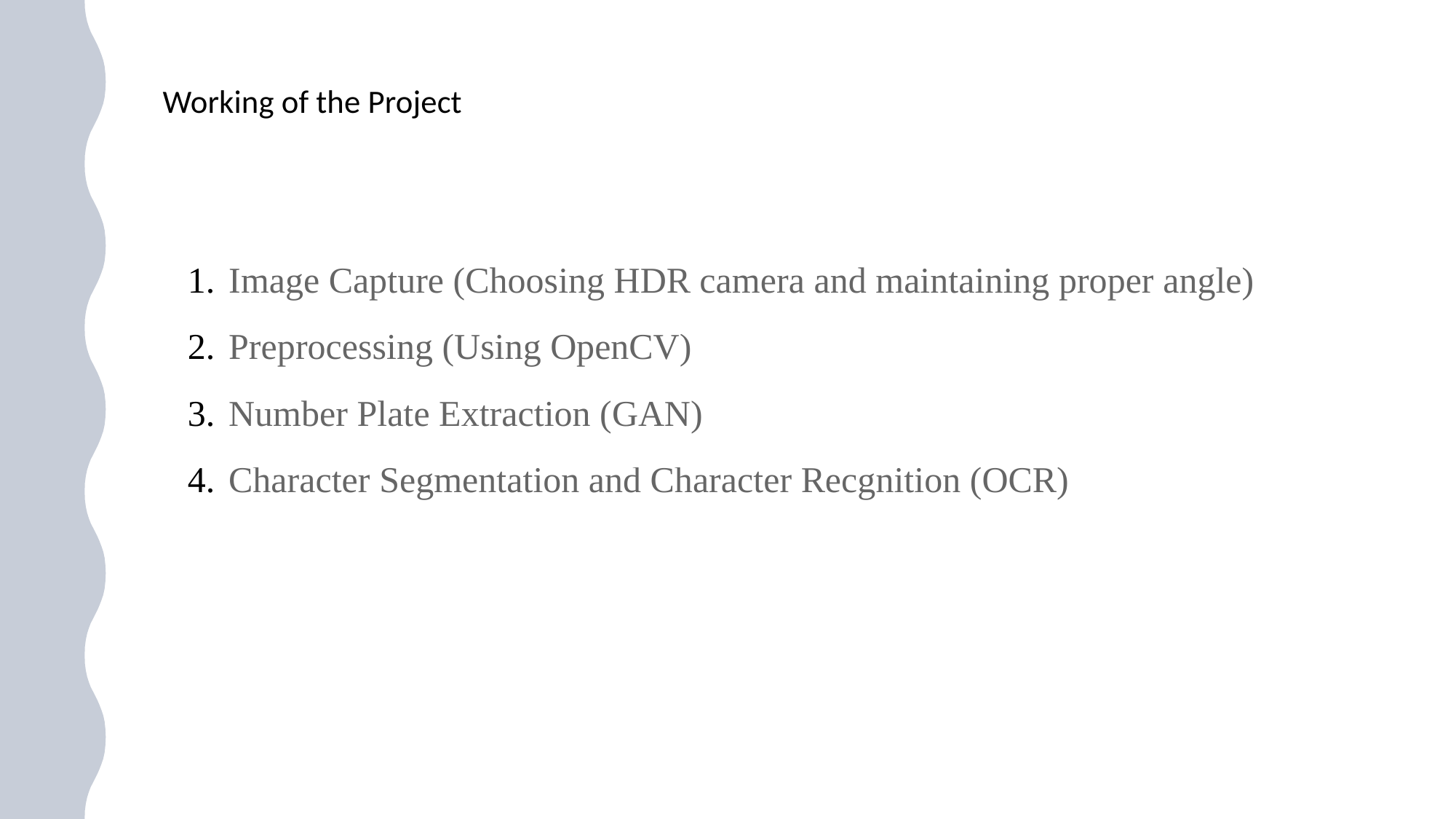

# Working of the Project
Image Capture (Choosing HDR camera and maintaining proper angle)
Preprocessing (Using OpenCV)
Number Plate Extraction (GAN)
Character Segmentation and Character Recgnition (OCR)